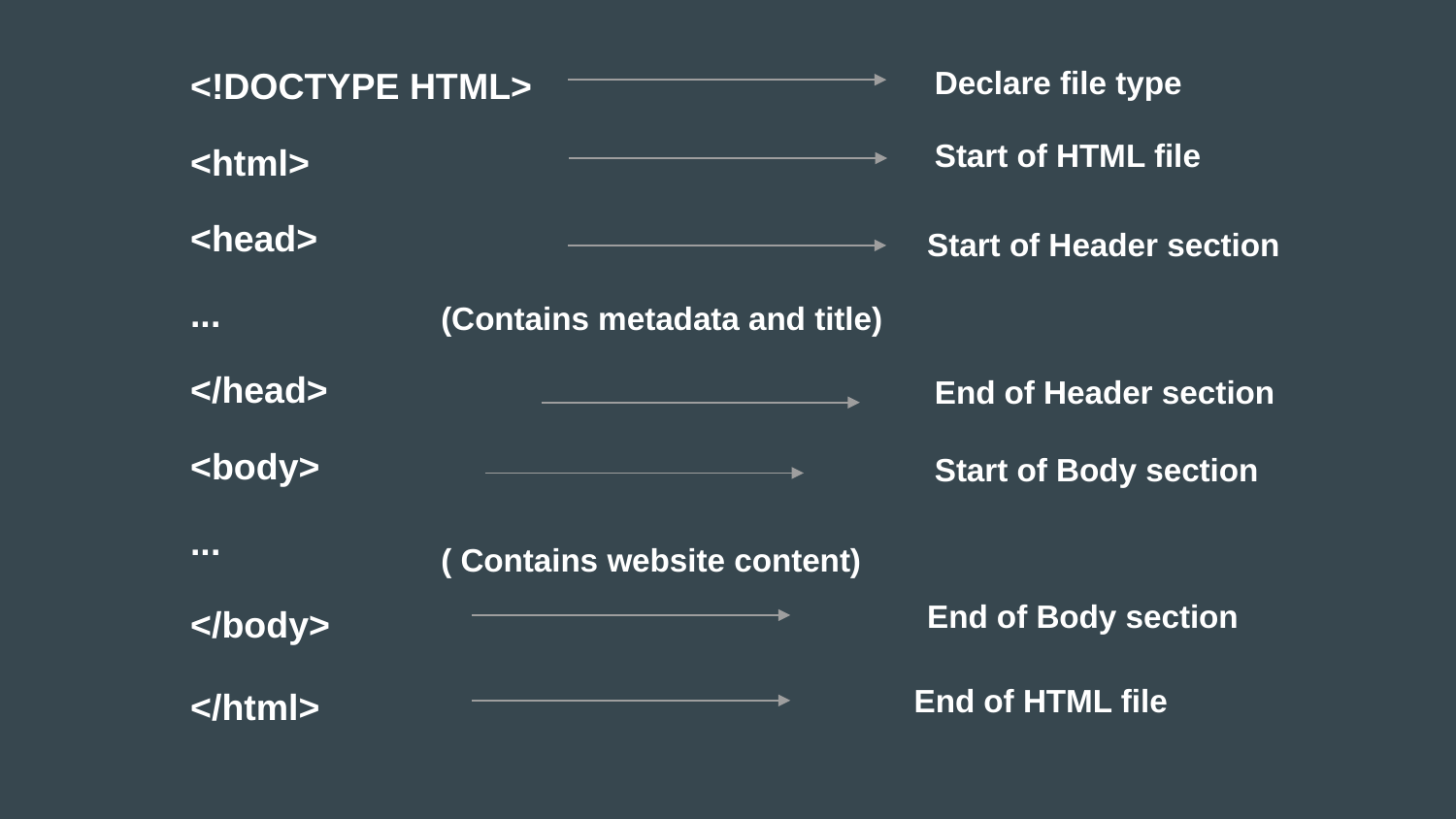

Declare file type
<!DOCTYPE HTML>
<html>
<head>
...
</head>
<body>
...
</body>
</html>

Start of HTML file
Start of Header section

(Contains metadata and title)

End of Header section
Start of Body section
( Contains website content)

End of Body section
End of HTML file